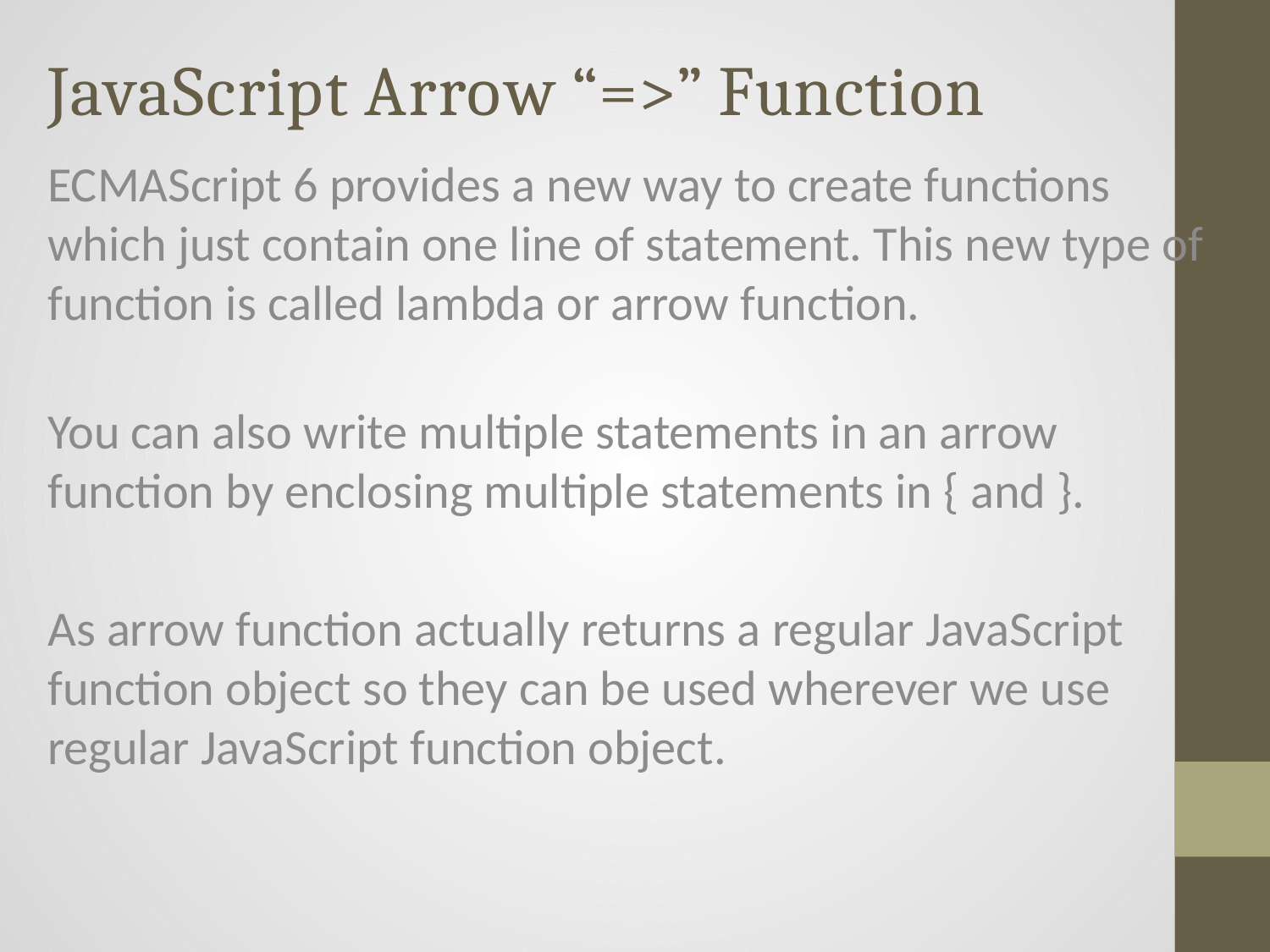

# JavaScript Arrow “=>” Function
ECMAScript 6 provides a new way to create functions which just contain one line of statement. This new type of function is called lambda or arrow function.
You can also write multiple statements in an arrow function by enclosing multiple statements in { and }.

As arrow function actually returns a regular JavaScript function object so they can be used wherever we use regular JavaScript function object.